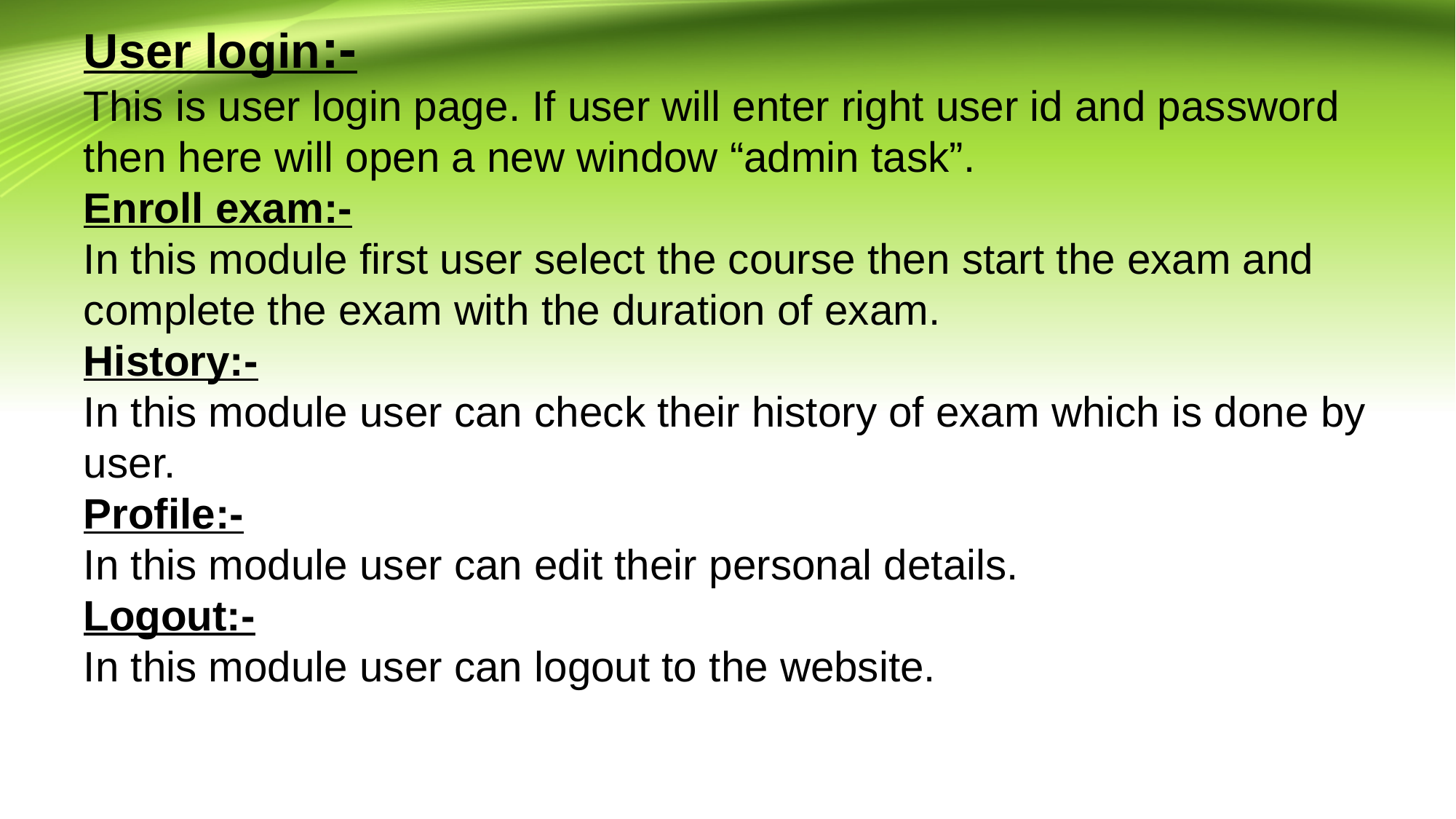

# User login:- This is user login page. If user will enter right user id and password then here will open a new window “admin task”. Enroll exam:- In this module first user select the course then start the exam and complete the exam with the duration of exam. History:- In this module user can check their history of exam which is done by user. Profile:- In this module user can edit their personal details. Logout:- In this module user can logout to the website.